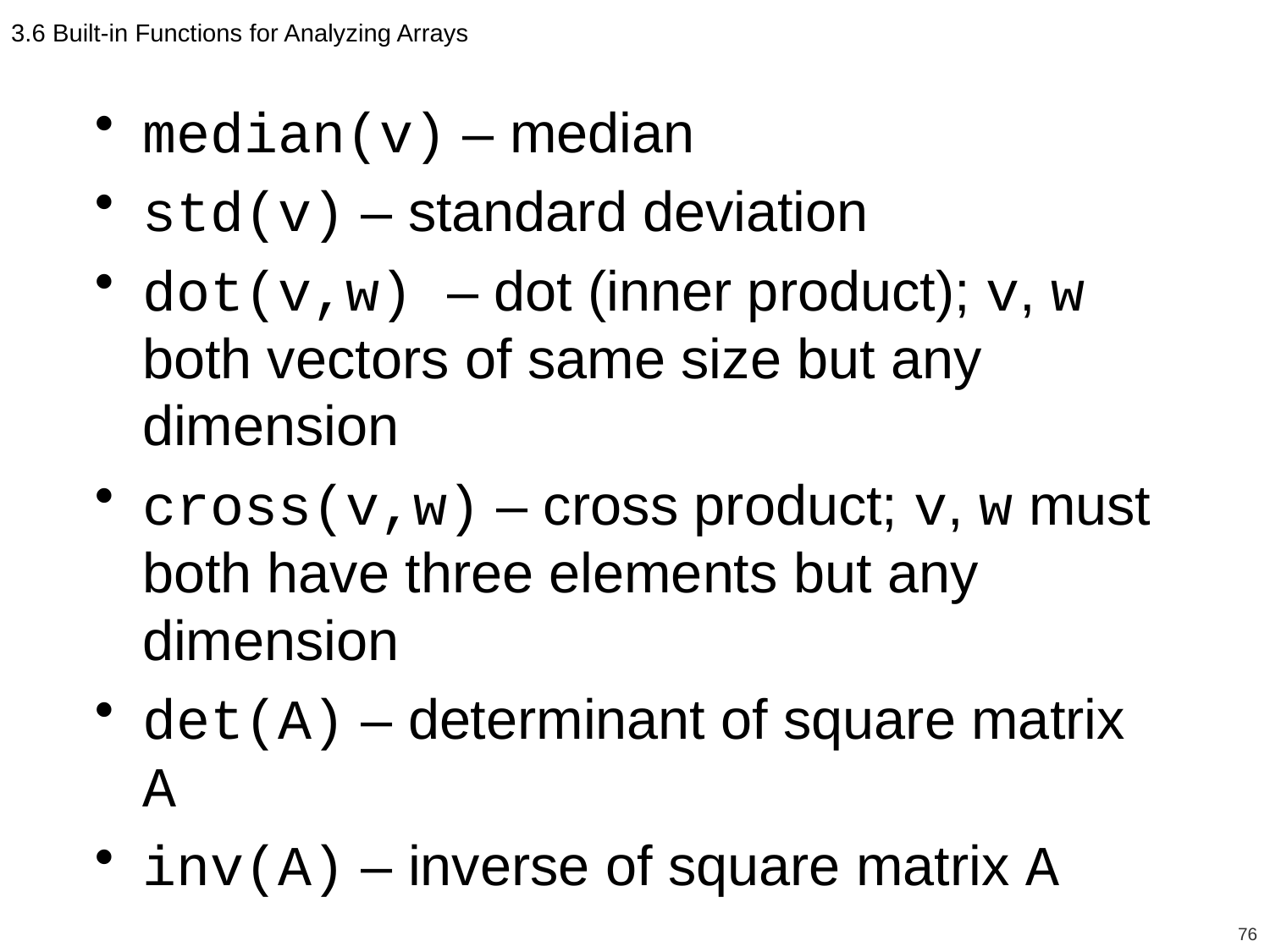

3.6 Built-in Functions for Analyzing Arrays
median(v) – median
std(v) – standard deviation
dot(v,w) – dot (inner product); v, w both vectors of same size but any dimension
cross(v,w) – cross product; v, w must both have three elements but any dimension
det(A) – determinant of square matrix A
inv(A) – inverse of square matrix A
76